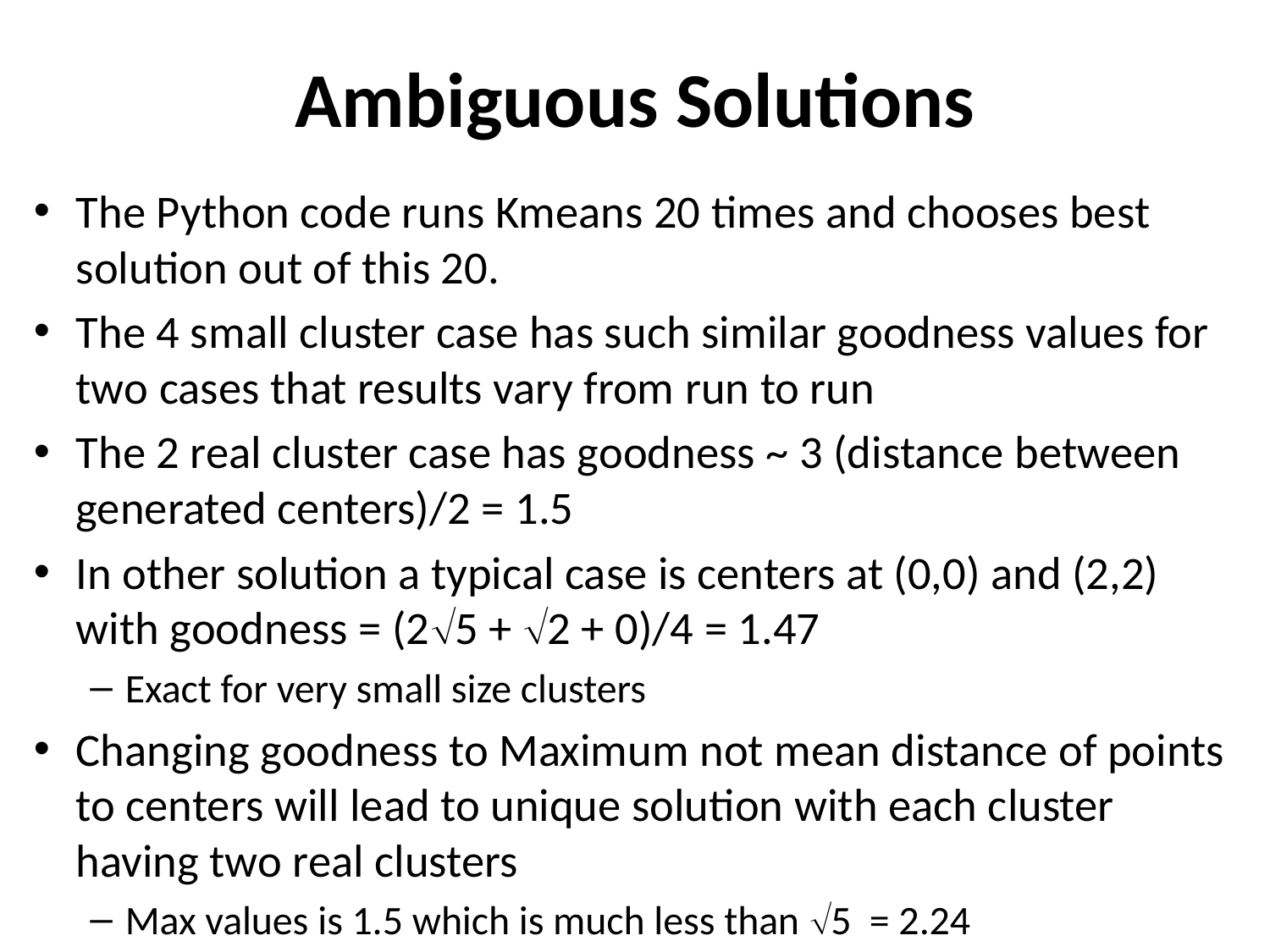

# Ambiguous Solutions
The Python code runs Kmeans 20 times and chooses best solution out of this 20.
The 4 small cluster case has such similar goodness values for two cases that results vary from run to run
The 2 real cluster case has goodness ~ 3 (distance between generated centers)/2 = 1.5
In other solution a typical case is centers at (0,0) and (2,2) with goodness = (2√5 + √2 + 0)/4 = 1.47
Exact for very small size clusters
Changing goodness to Maximum not mean distance of points to centers will lead to unique solution with each cluster having two real clusters
Max values is 1.5 which is much less than √5  = 2.24